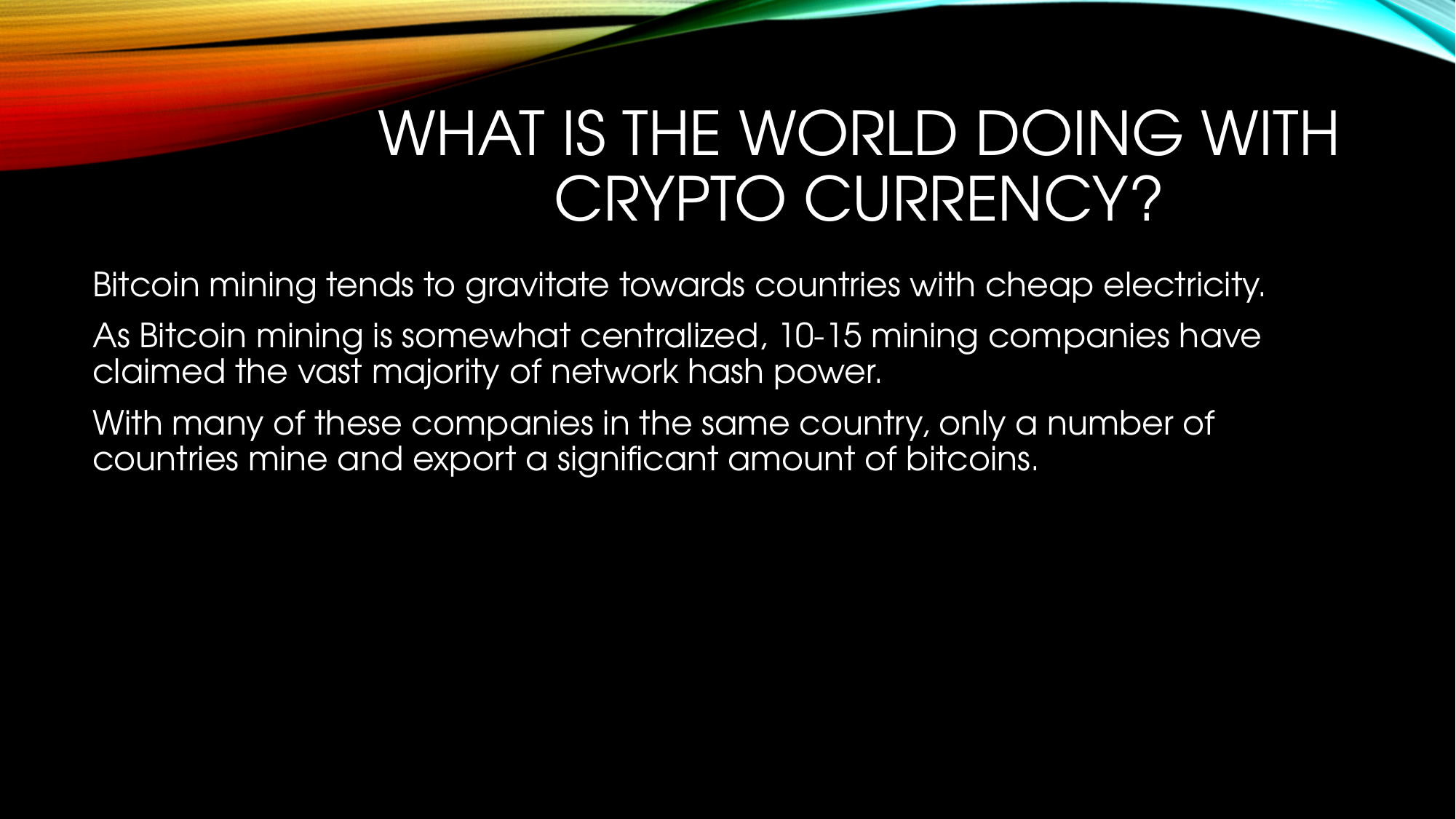

# What is the world doing with crypto currency?
Bitcoin mining tends to gravitate towards countries with cheap electricity.
As Bitcoin mining is somewhat centralized, 10-15 mining companies have claimed the vast majority of network hash power.
With many of these companies in the same country, only a number of countries mine and export a significant amount of bitcoins.